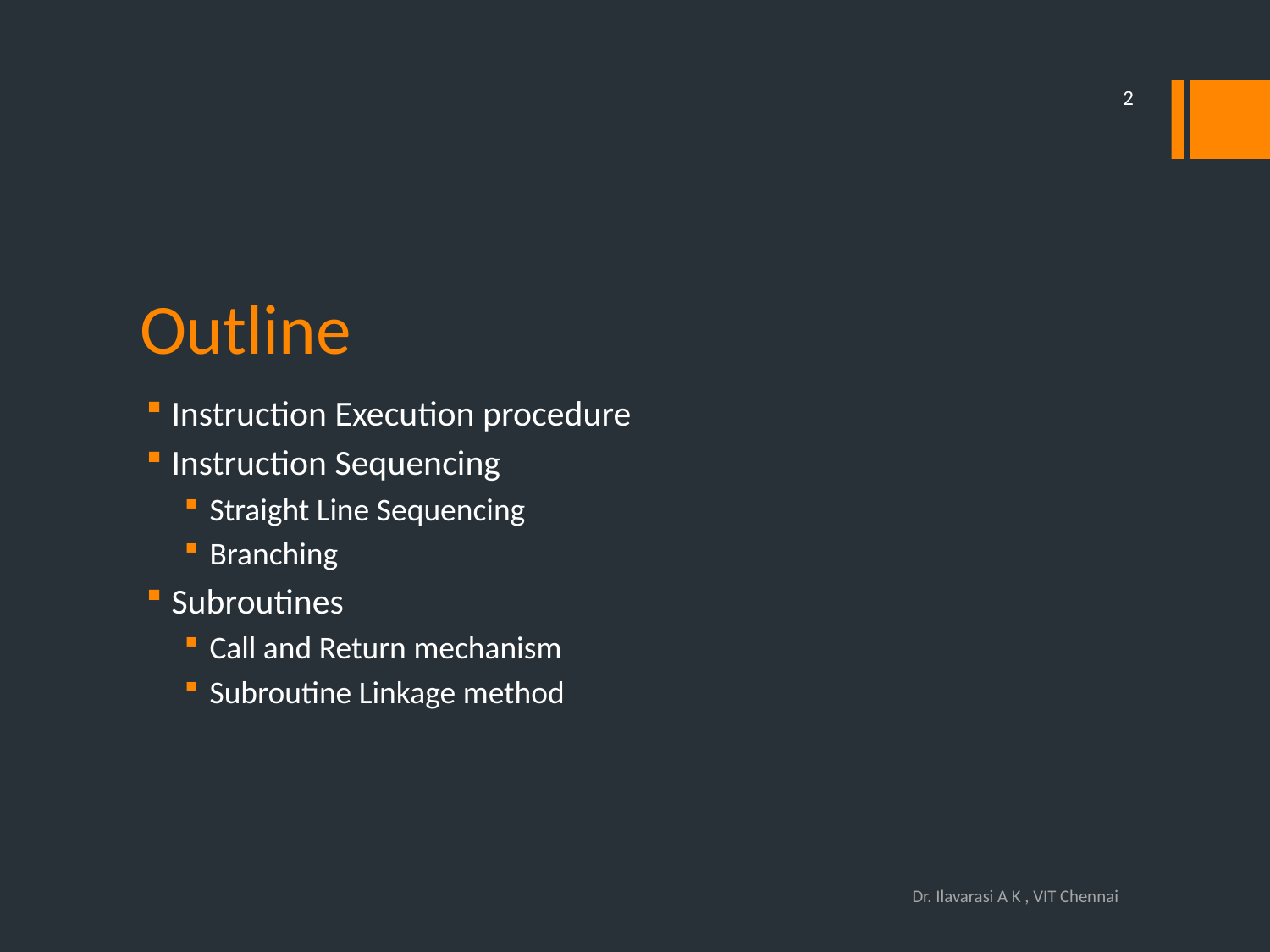

2
# Outline
Instruction Execution procedure
Instruction Sequencing
Straight Line Sequencing
Branching
Subroutines
Call and Return mechanism
Subroutine Linkage method
Dr. Ilavarasi A K , VIT Chennai